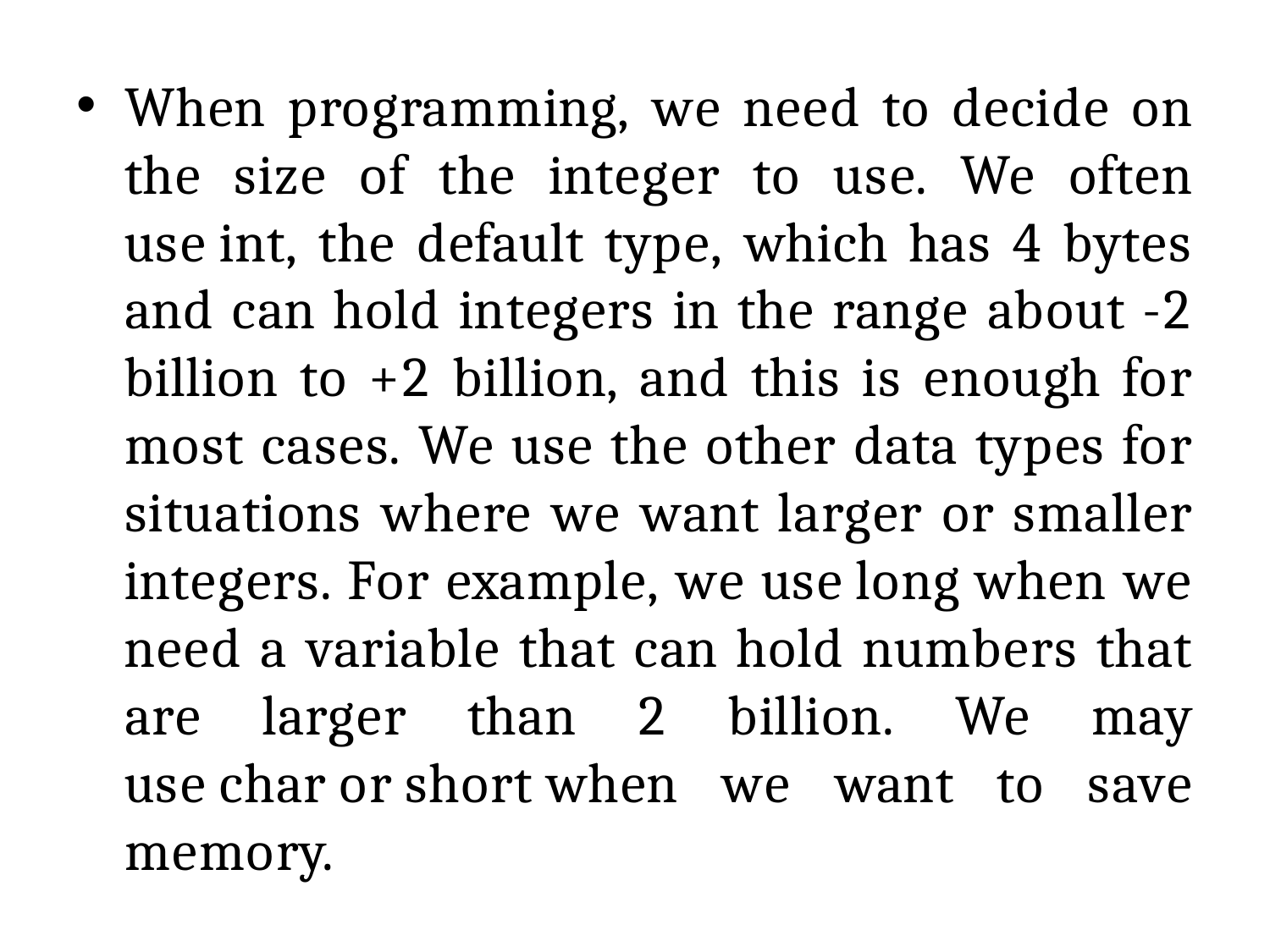

When programming, we need to decide on the size of the integer to use. We often use int, the default type, which has 4 bytes and can hold integers in the range about -2 billion to +2 billion, and this is enough for most cases. We use the other data types for situations where we want larger or smaller integers. For example, we use long when we need a variable that can hold numbers that are larger than 2 billion. We may use char or short when we want to save memory.